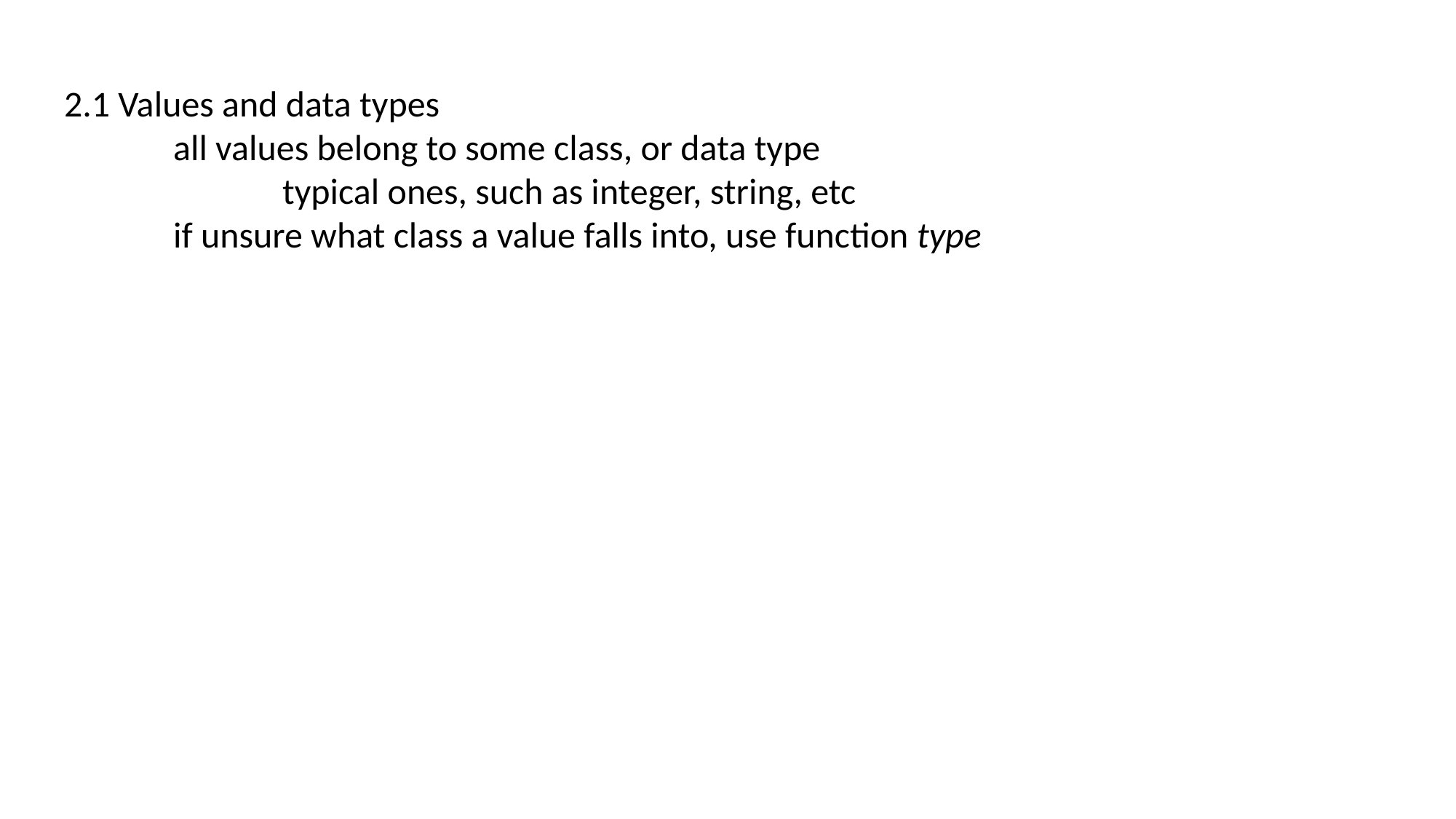

2.1 Values and data types
	all values belong to some class, or data type
		typical ones, such as integer, string, etc
	if unsure what class a value falls into, use function type